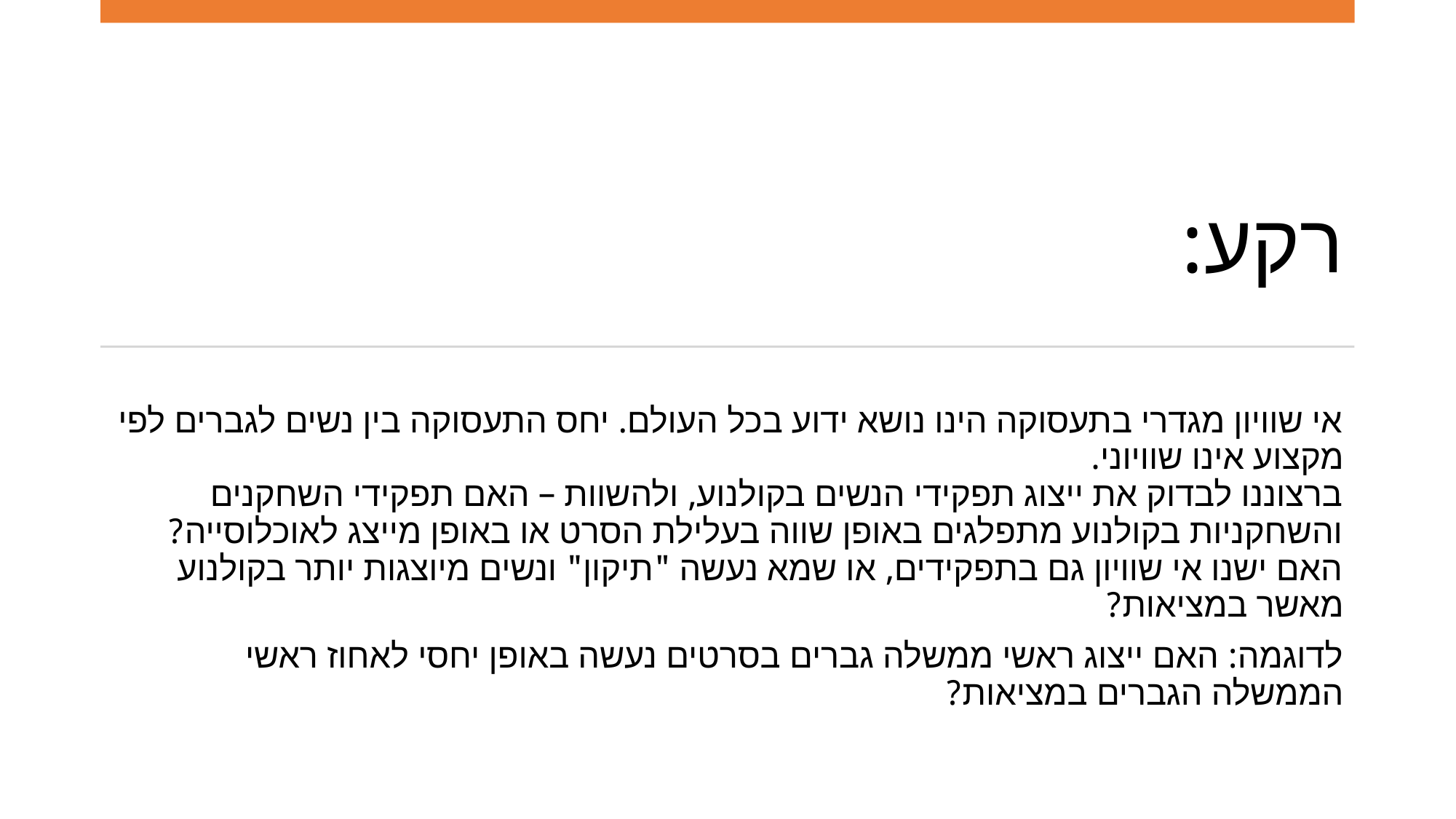

# רקע:

אי שוויון מגדרי בתעסוקה הינו נושא ידוע בכל העולם. יחס התעסוקה בין נשים לגברים לפי מקצוע אינו שוויוני.
ברצוננו לבדוק את ייצוג תפקידי הנשים בקולנוע, ולהשוות – האם תפקידי השחקנים והשחקניות בקולנוע מתפלגים באופן שווה בעלילת הסרט או באופן מייצג לאוכלוסייה?
האם ישנו אי שוויון גם בתפקידים, או שמא נעשה "תיקון" ונשים מיוצגות יותר בקולנוע מאשר במציאות?
לדוגמה: האם ייצוג ראשי ממשלה גברים בסרטים נעשה באופן יחסי לאחוז ראשי הממשלה הגברים במציאות?